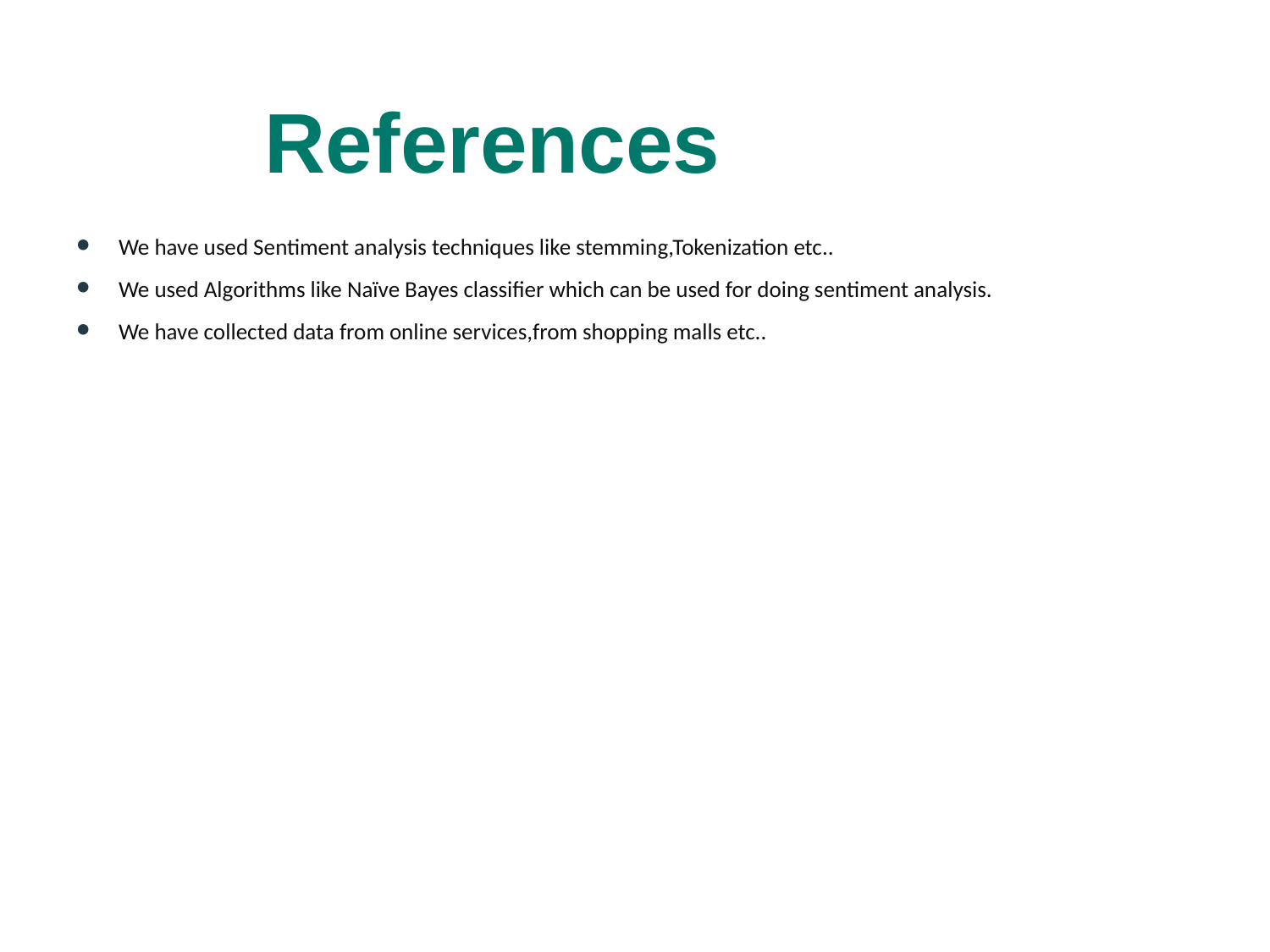

# References
We have used Sentiment analysis techniques like stemming,Tokenization etc..
We used Algorithms like Naïve Bayes classifier which can be used for doing sentiment analysis.
We have collected data from online services,from shopping malls etc..